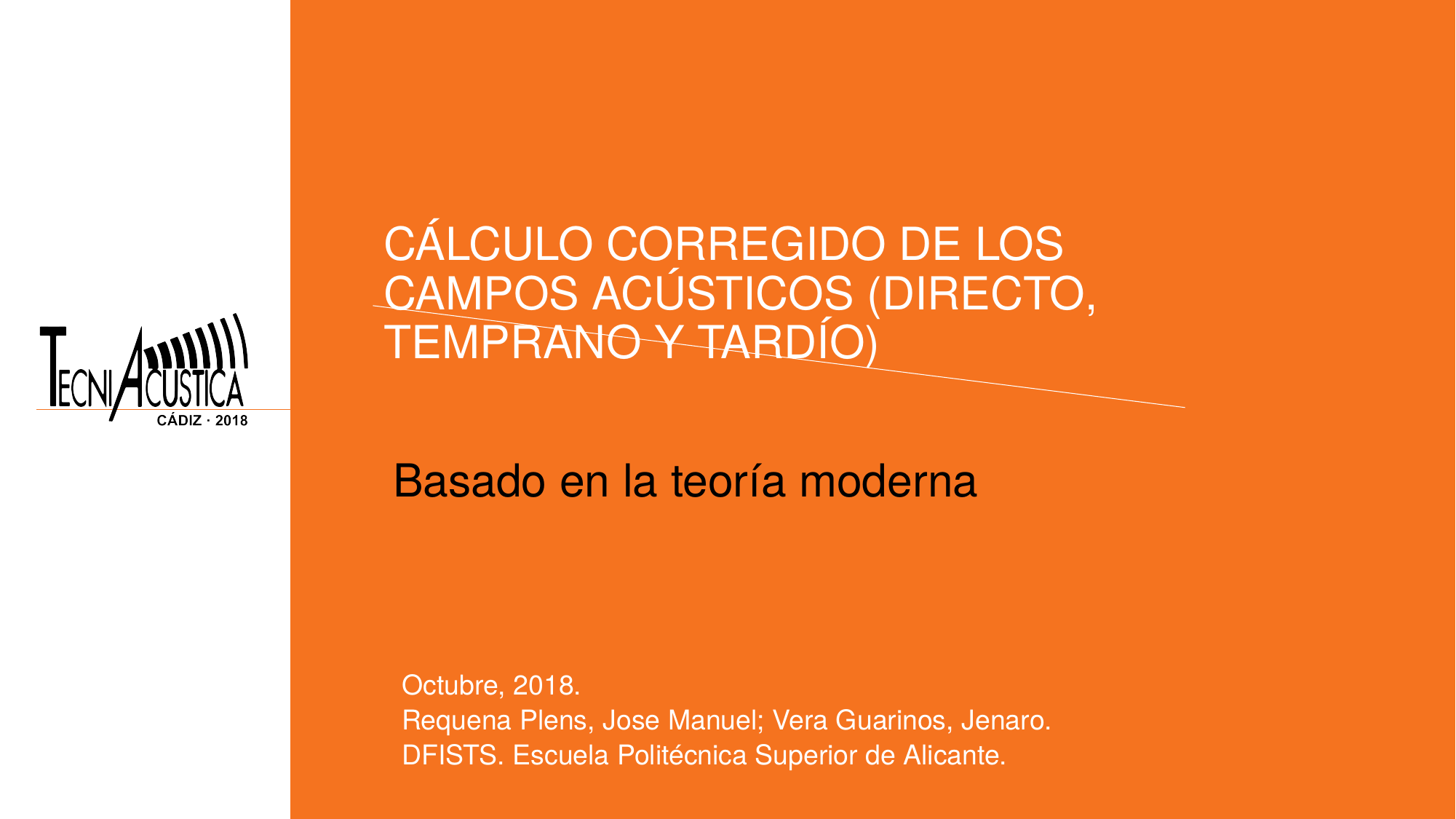

# CÁLCULO CORREGIDO DE LOS CAMPOS ACÚSTICOS (DIRECTO, TEMPRANO Y TARDÍO)
Basado en la teoría moderna
Octubre, 2018.
Requena Plens, Jose Manuel; Vera Guarinos, Jenaro.
DFISTS. Escuela Politécnica Superior de Alicante.